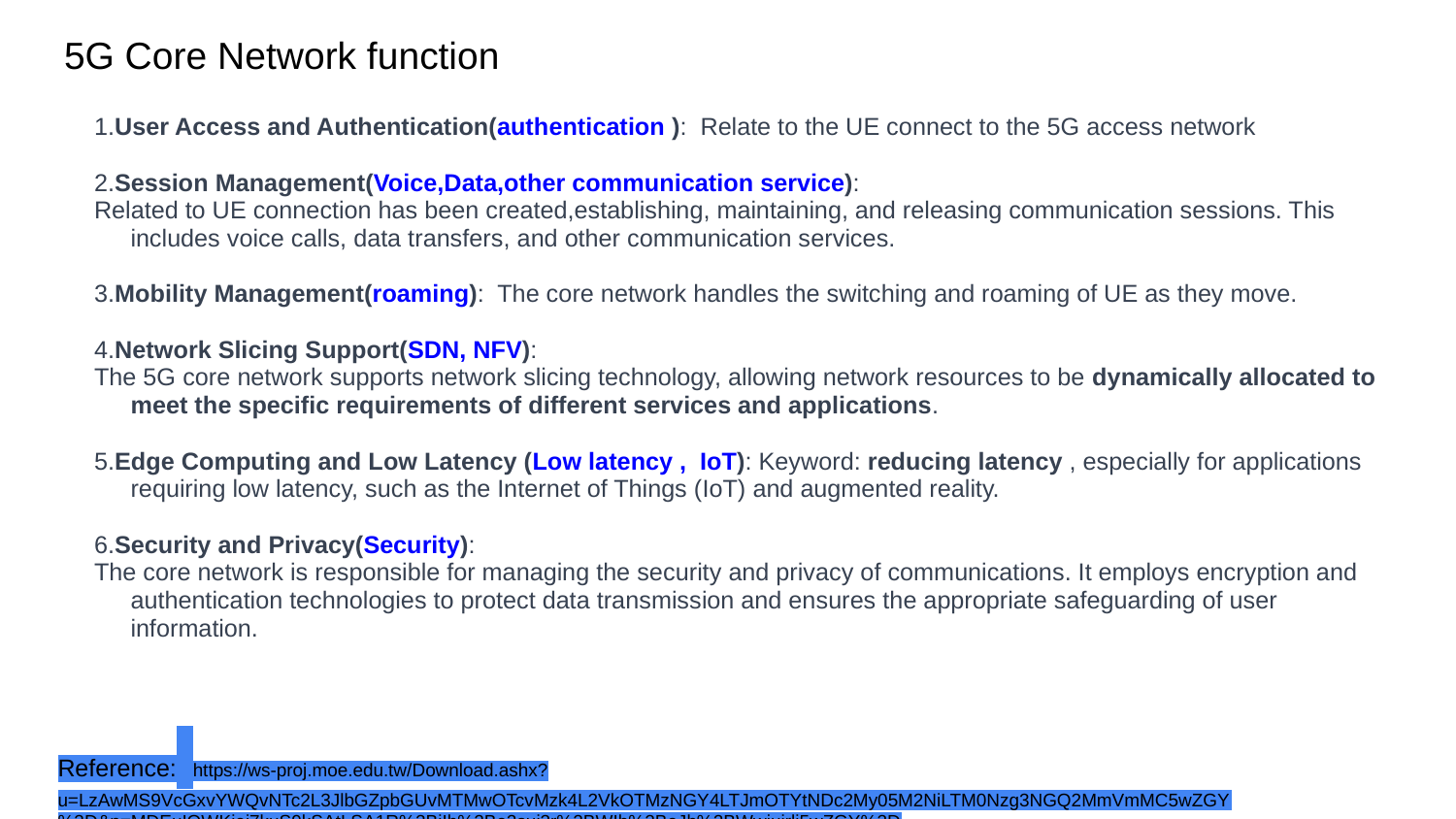

# 5G Core Network function

1.User Access and Authentication(authentication ):  Relate to the UE connect to the 5G access network

2.Session Management(Voice,Data,other communication service):
Related to UE connection has been created,establishing, maintaining, and releasing communication sessions. This includes voice calls, data transfers, and other communication services.

3.Mobility Management(roaming):  The core network handles the switching and roaming of UE as they move.

4.Network Slicing Support(SDN, NFV):
The 5G core network supports network slicing technology, allowing network resources to be dynamically allocated to meet the specific requirements of different services and applications.

5.Edge Computing and Low Latency (Low latency ,  IoT): Keyword: reducing latency , especially for applications requiring low latency, such as the Internet of Things (IoT) and augmented reality.

6.Security and Privacy(Security):
The core network is responsible for managing the security and privacy of communications. It employs encryption and authentication technologies to protect data transmission and ensures the appropriate safeguarding of user information.

Reference: https://ws-proj.moe.edu.tw/Download.ashx?u=LzAwMS9VcGxvYWQvNTc2L3JlbGZpbGUvMTMwOTcvMzk4L2VkOTMzNGY4LTJmOTYtNDc2My05M2NiLTM0Nzg3NGQ2MmVmMC5wZGY%3D&n=MDEuIOWKiei7kuS9kSAtLSA1R%2BiIh%2Be2sui3r%2BWIh%2BeJh%2BWwjuirli5wZGY%3D